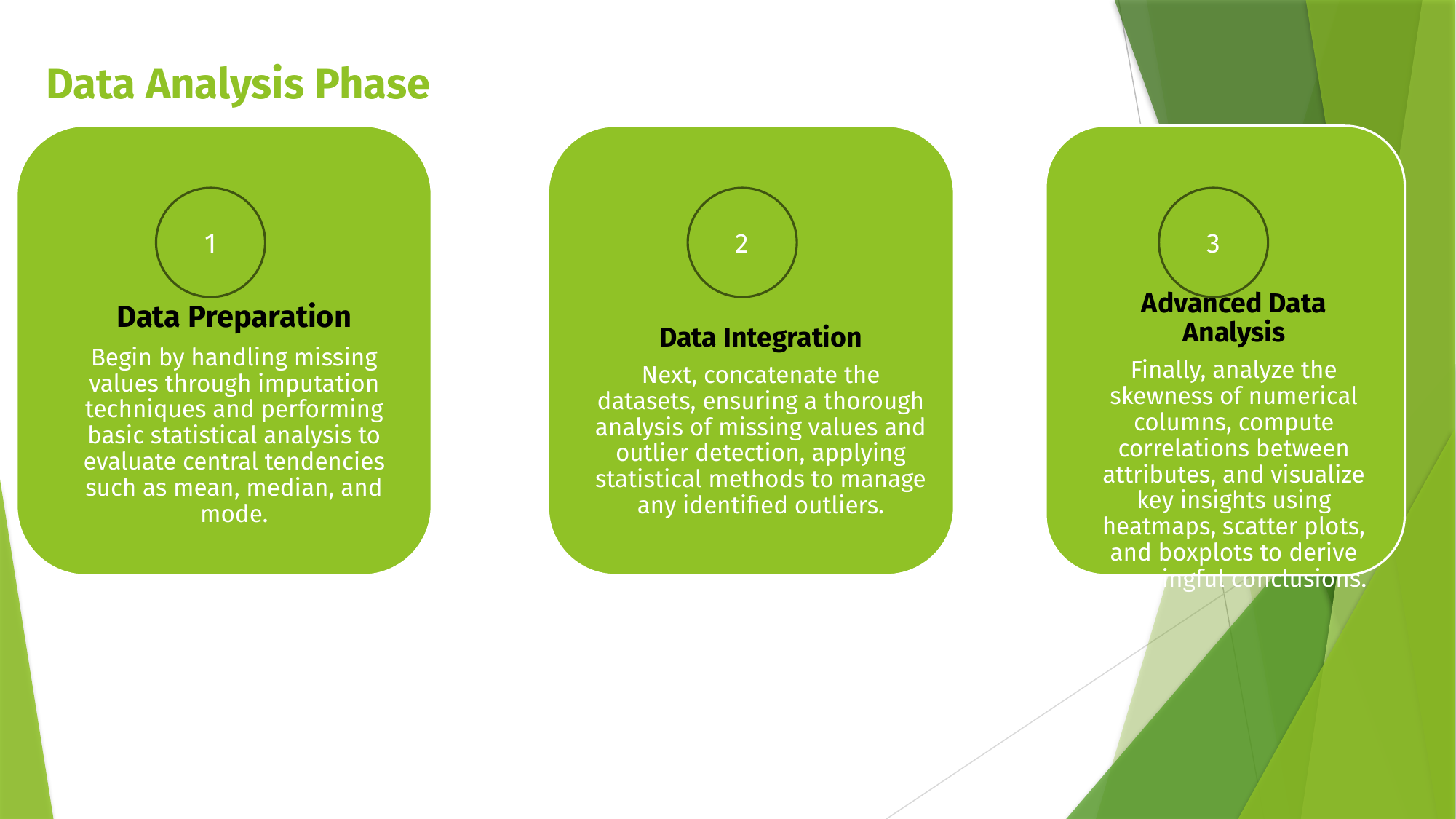

Data Analysis Phase

1

Data Preparation
Begin by handling missing values through imputation techniques and performing basic statistical analysis to evaluate central tendencies such as mean, median, and mode.

Data Integration
Next, concatenate the datasets, ensuring a thorough analysis of missing values and outlier detection, applying statistical methods to manage any identified outliers.

Advanced Data Analysis
Finally, analyze the skewness of numerical columns, compute correlations between attributes, and visualize key insights using heatmaps, scatter plots, and boxplots to derive meaningful conclusions.
1
2
3